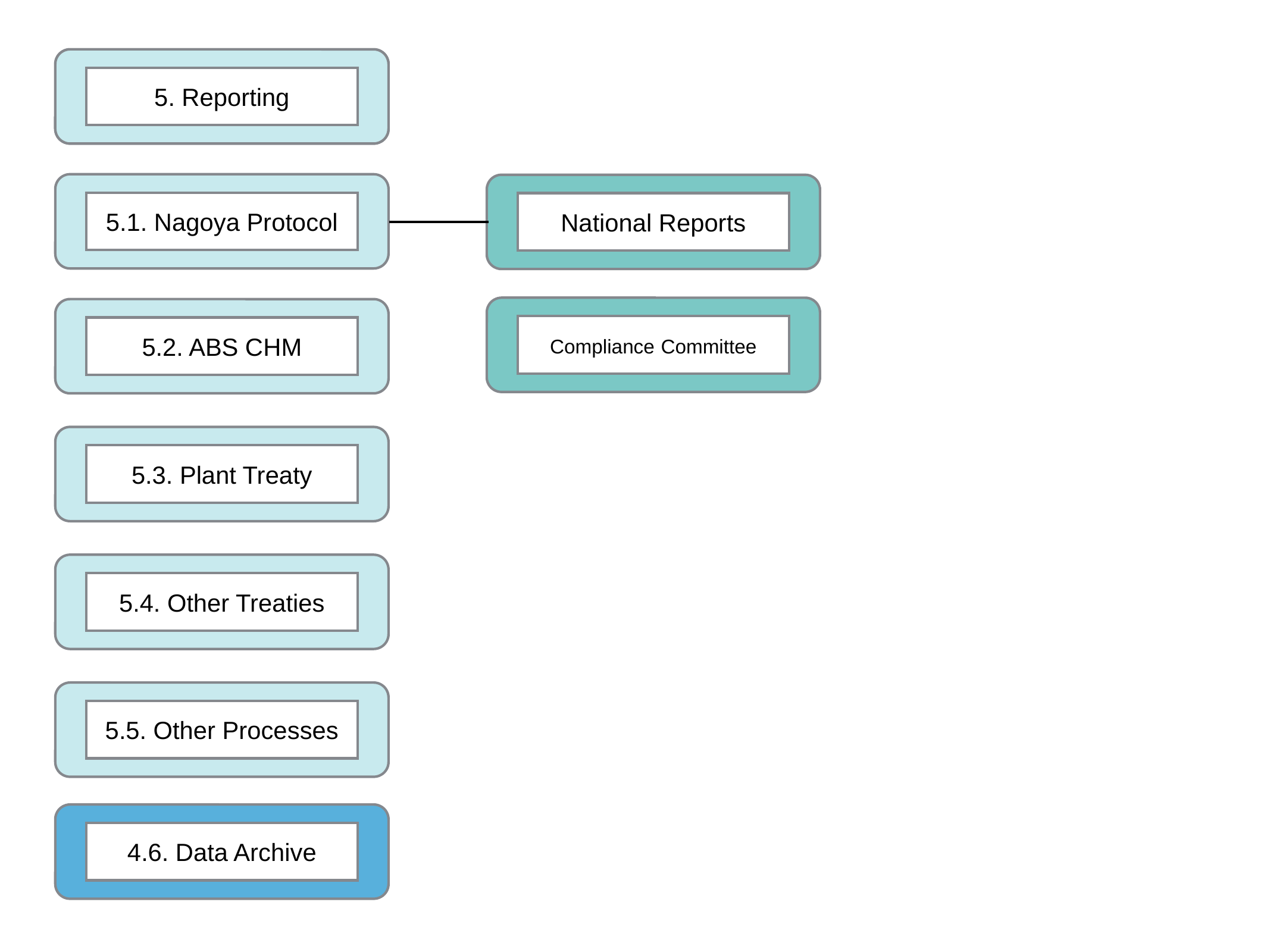

Core System

5. Reporting

5.1. Nagoya Protocol

National Reports

Compliance Committee

5.2. ABS CHM

5.3. Plant Treaty

5.4. Other Treaties

5.5. Other Processes

4.6. Data Archive